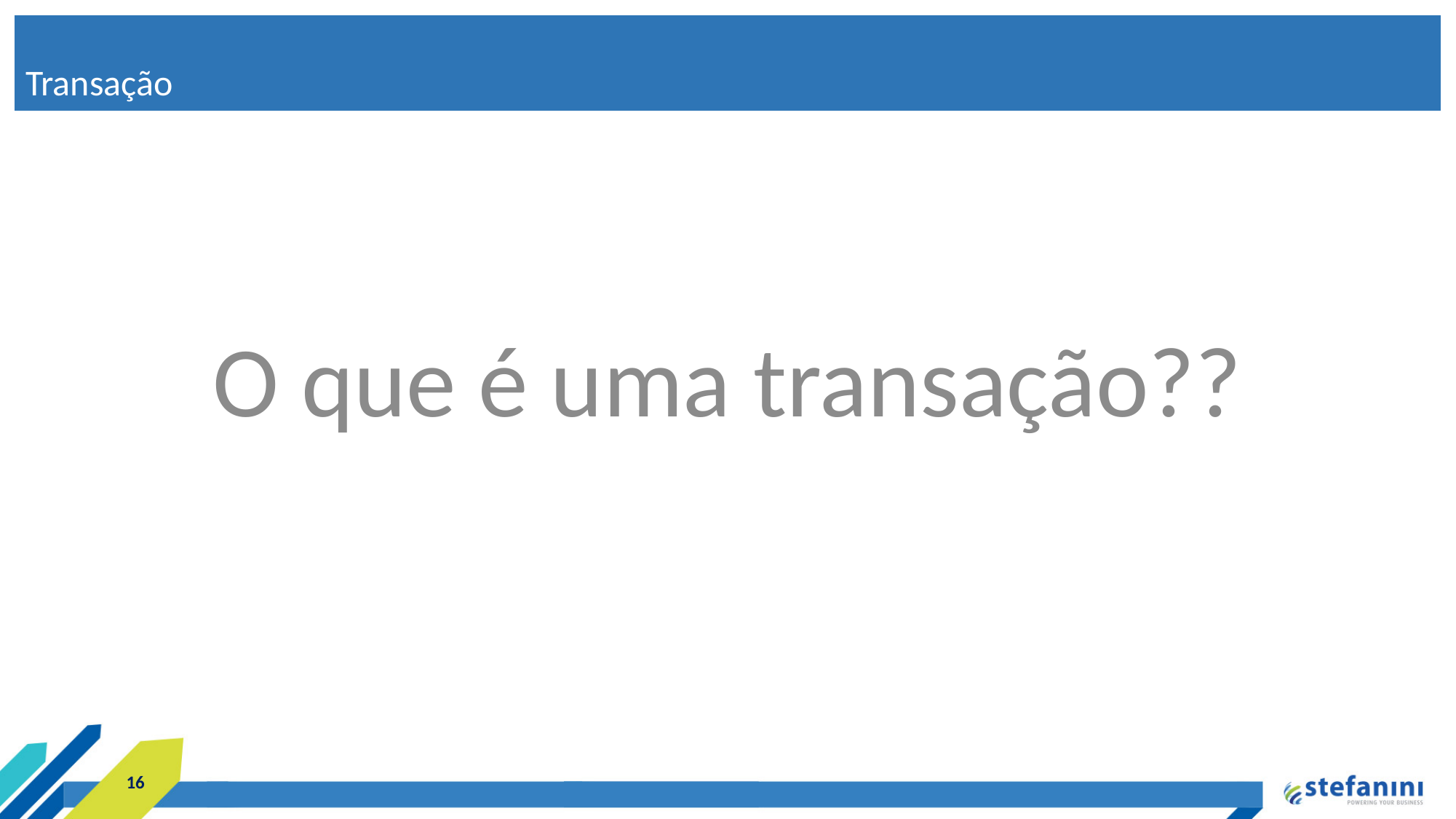

Transação

O que é uma transação??
16